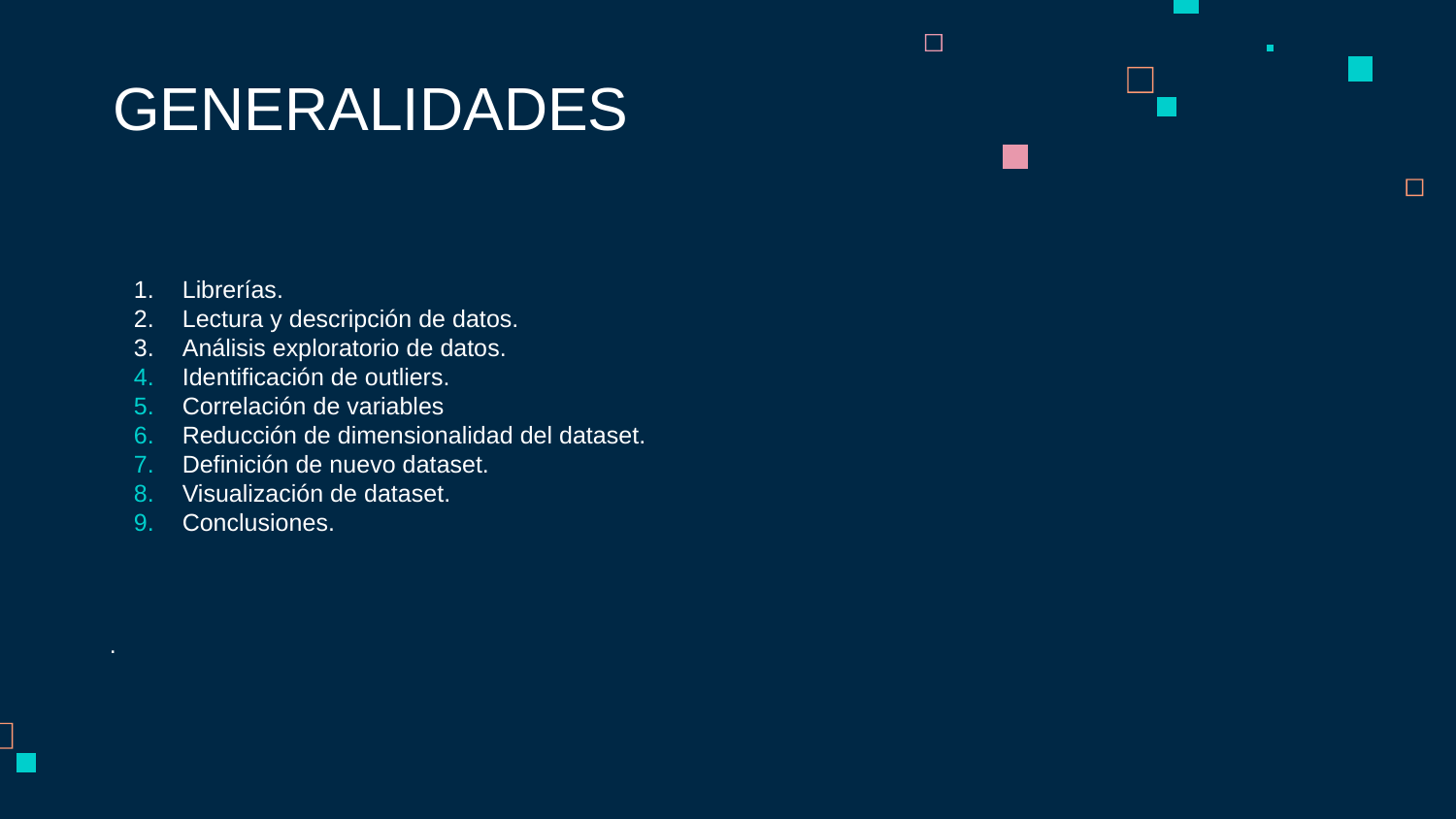

# GENERALIDADES

Librerías.
Lectura y descripción de datos.
Análisis exploratorio de datos.
Identificación de outliers.
Correlación de variables
Reducción de dimensionalidad del dataset.
Definición de nuevo dataset.
Visualización de dataset.
Conclusiones.

.